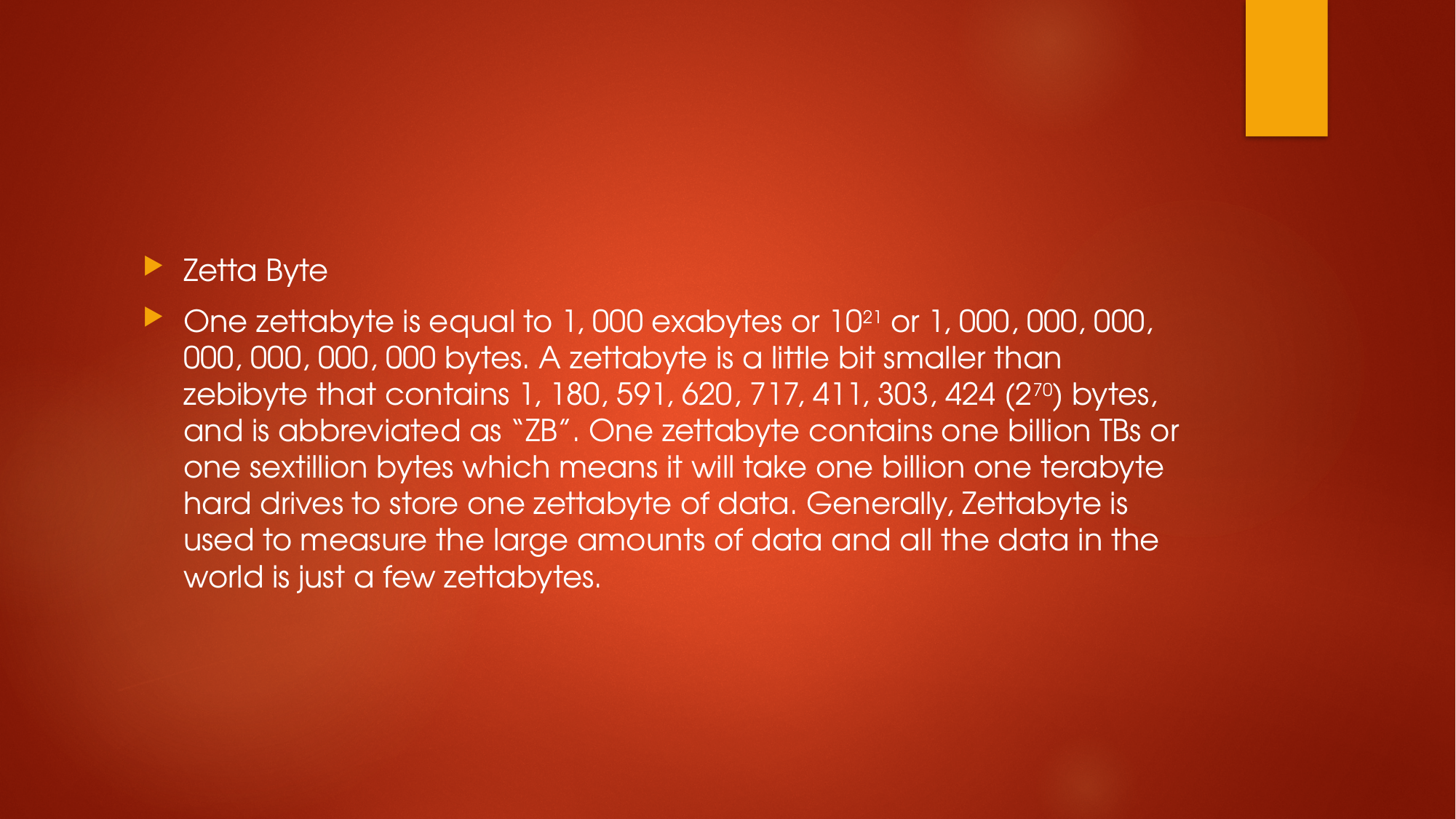

#
Zetta Byte
One zettabyte is equal to 1, 000 exabytes or 1021 or 1, 000, 000, 000, 000, 000, 000, 000 bytes. A zettabyte is a little bit smaller than zebibyte that contains 1, 180, 591, 620, 717, 411, 303, 424 (270) bytes, and is abbreviated as “ZB”. One zettabyte contains one billion TBs or one sextillion bytes which means it will take one billion one terabyte hard drives to store one zettabyte of data. Generally, Zettabyte is used to measure the large amounts of data and all the data in the world is just a few zettabytes.